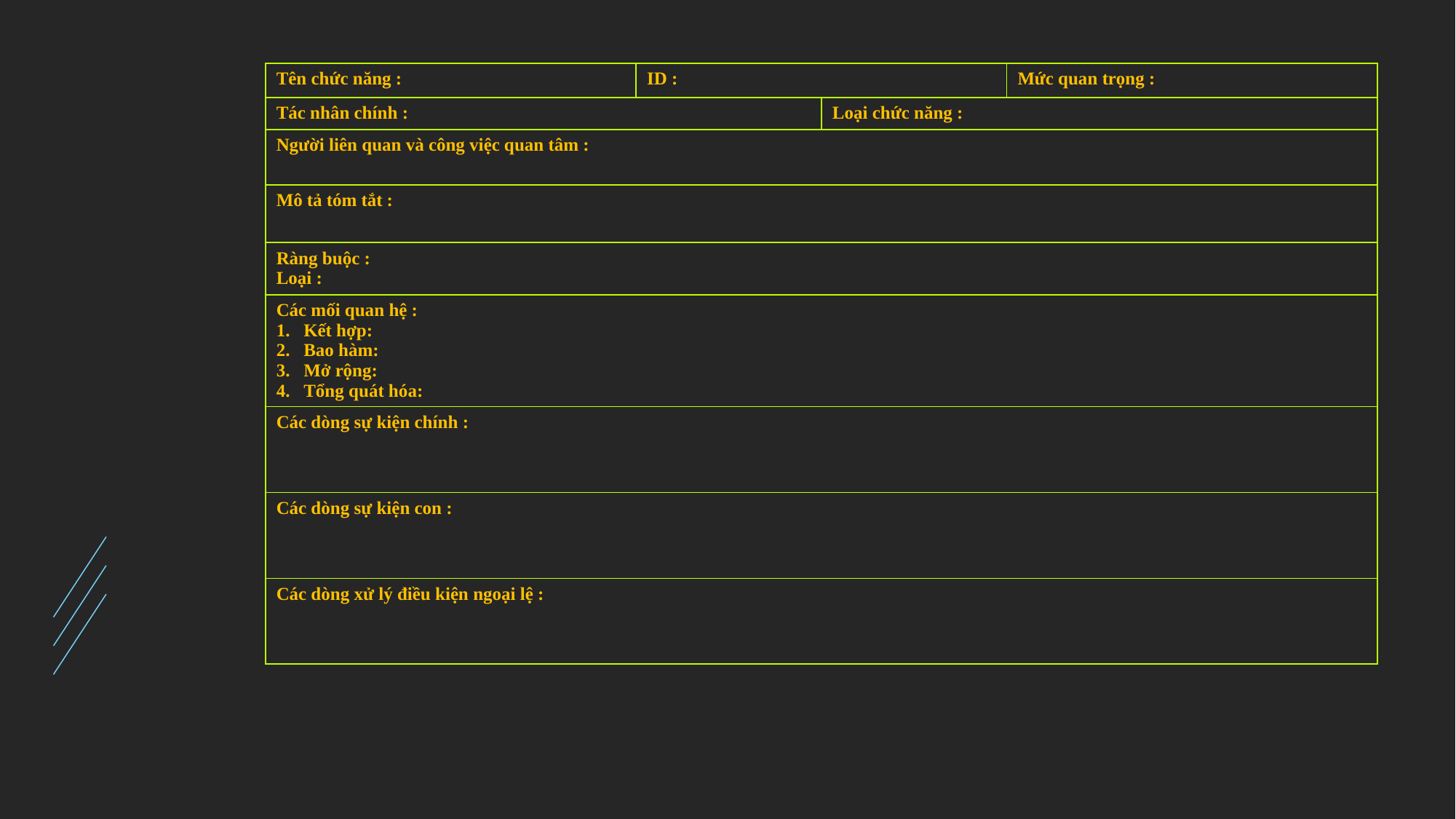

| Tên chức năng : | ID : |  | Mức quan trọng : |
| --- | --- | --- | --- |
| Tác nhân chính : |  | Loại chức năng : |  |
| Người liên quan và công việc quan tâm : |  |  |  |
| Mô tả tóm tắt : |  |  |  |
| Ràng buộc : Loại : |  |  |  |
| Các mối quan hệ : Kết hợp: Bao hàm: Mở rộng: Tổng quát hóa: |  |  |  |
| Các dòng sự kiện chính : |  |  |  |
| Các dòng sự kiện con : |  |  |  |
| Các dòng xử lý điều kiện ngoại lệ : |  |  |  |